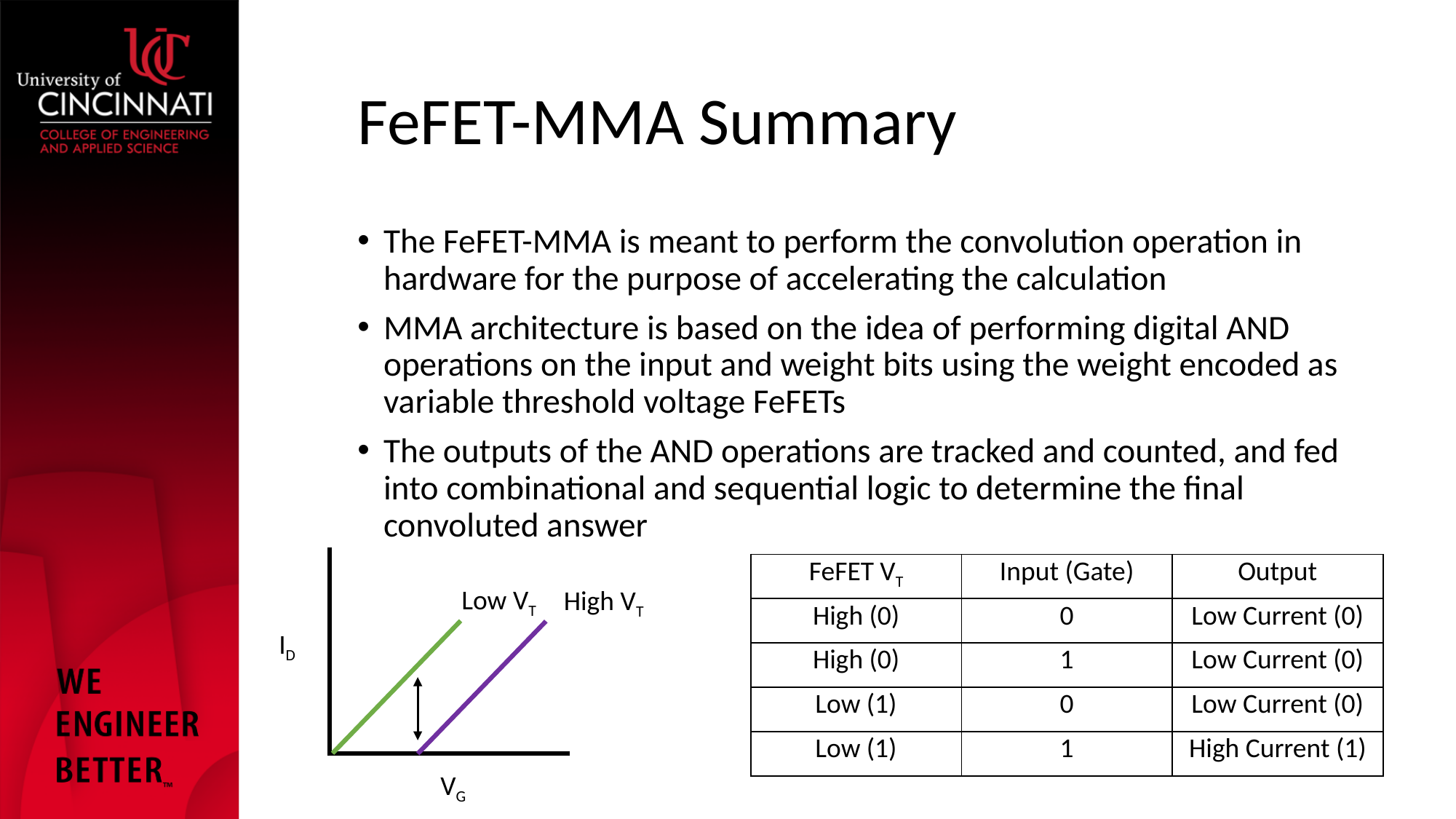

# FeFET-MMA Summary
The FeFET-MMA is meant to perform the convolution operation in hardware for the purpose of accelerating the calculation
MMA architecture is based on the idea of performing digital AND operations on the input and weight bits using the weight encoded as variable threshold voltage FeFETs
The outputs of the AND operations are tracked and counted, and fed into combinational and sequential logic to determine the final convoluted answer

| FeFET VT | Input (Gate) | Output |
| --- | --- | --- |
| High (0) | 0 | Low Current (0) |
| High (0) | 1 | Low Current (0) |
| Low (1) | 0 | Low Current (0) |
| Low (1) | 1 | High Current (1) |
Low VT
High VT
ID
VG